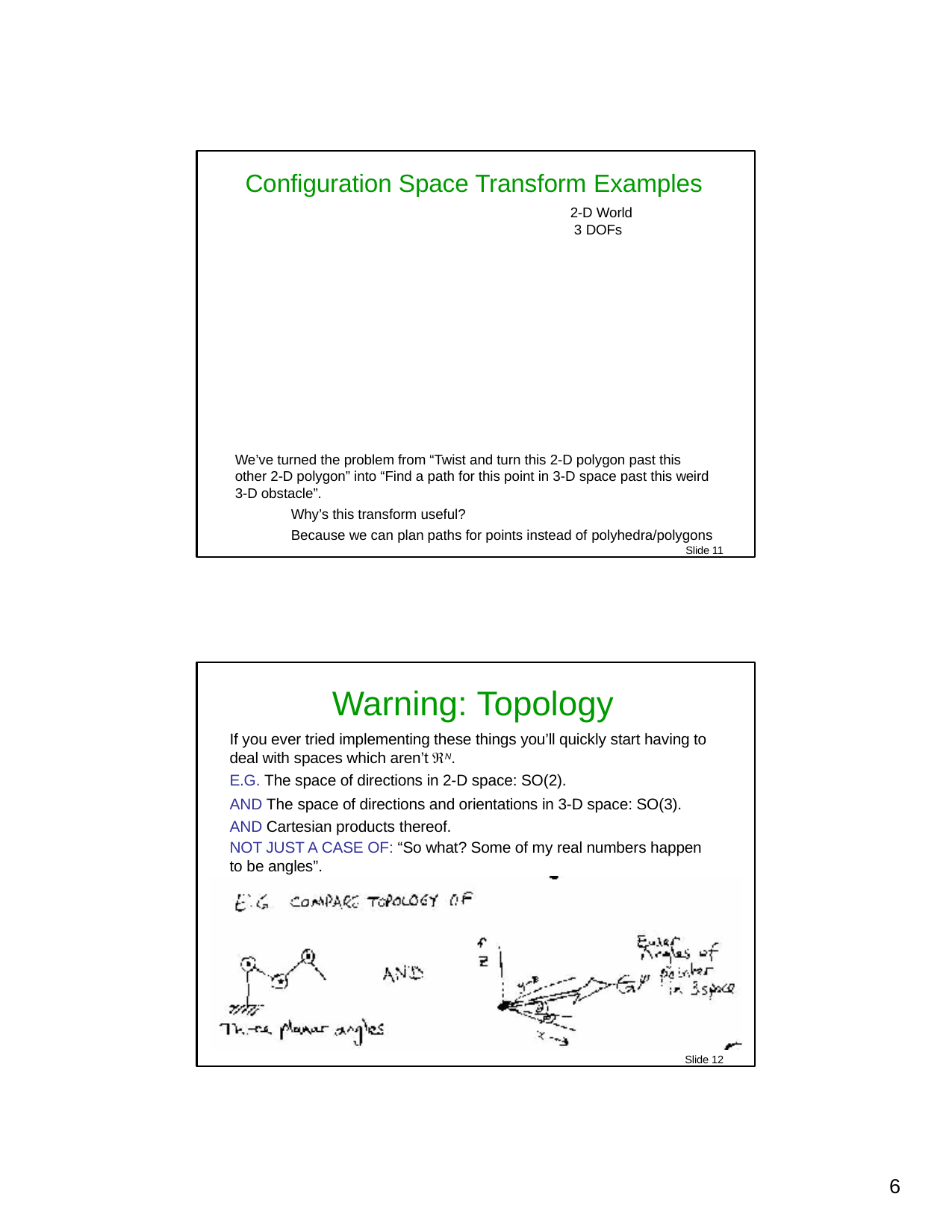

Configuration Space Transform Examples
2-D World  3 DOFs

We’ve turned the problem from “Twist and turn this 2-D polygon past this  other 2-D polygon” into “Find a path for this point in 3-D space past this weird  3-D obstacle”.
Why’s this transform useful?
Because we can plan paths for points instead of polyhedra/polygons
Slide 11
Warning: Topology
If you ever tried implementing these things you’ll quickly start having to  deal with spaces which aren’t ℜN.
E.G. The space of directions in 2-D space: SO(2).
AND The space of directions and orientations in 3-D space: SO(3).  AND Cartesian products thereof.
NOT JUST A CASE OF: “So what? Some of my real numbers happen  to be angles”.

Slide 12

6